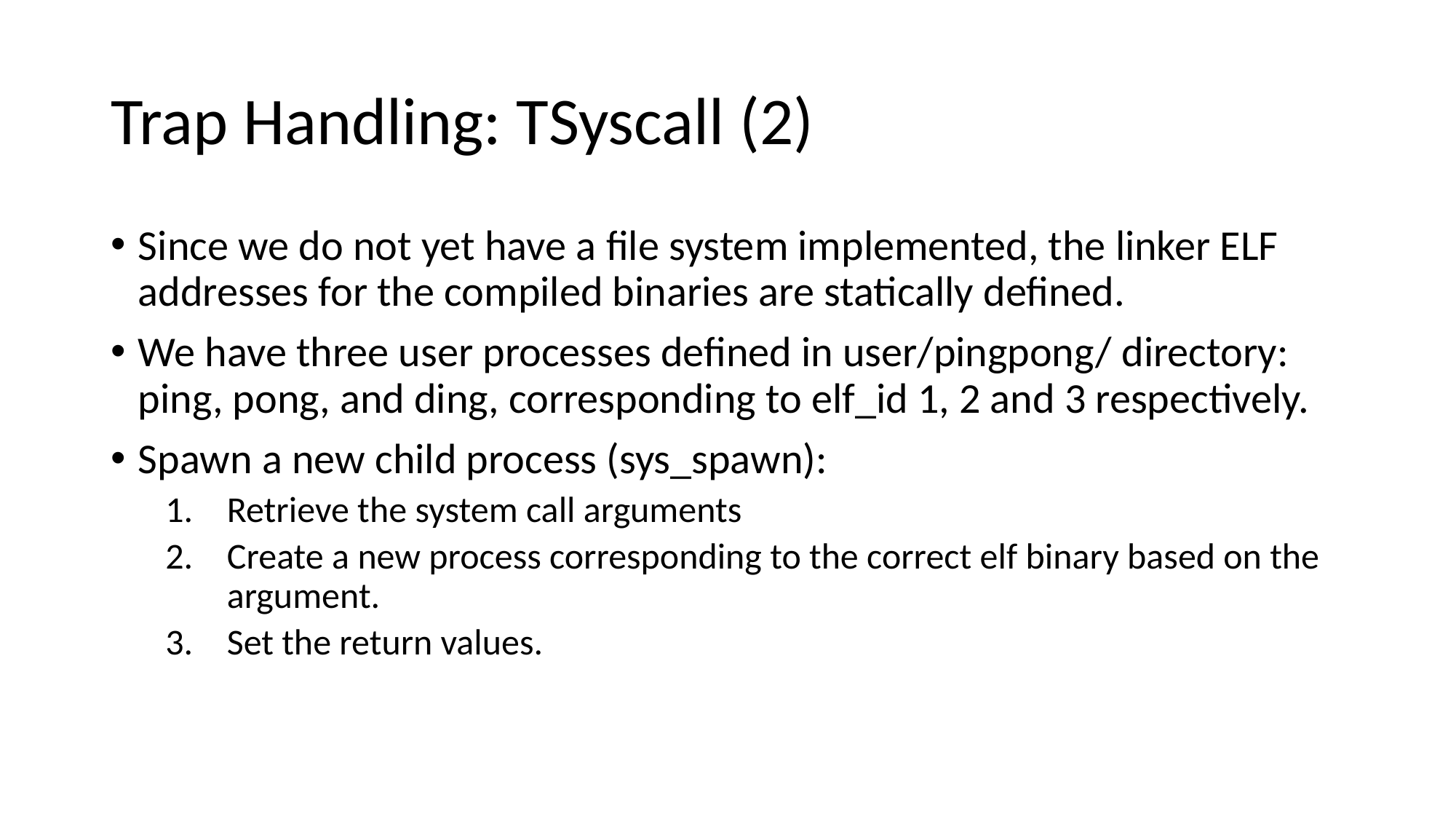

# Trap Handling: TSyscall (2)
Since we do not yet have a file system implemented, the linker ELF addresses for the compiled binaries are statically defined.
We have three user processes defined in user/pingpong/ directory: ping, pong, and ding, corresponding to elf_id 1, 2 and 3 respectively.
Spawn a new child process (sys_spawn):
Retrieve the system call arguments
Create a new process corresponding to the correct elf binary based on the argument.
Set the return values.